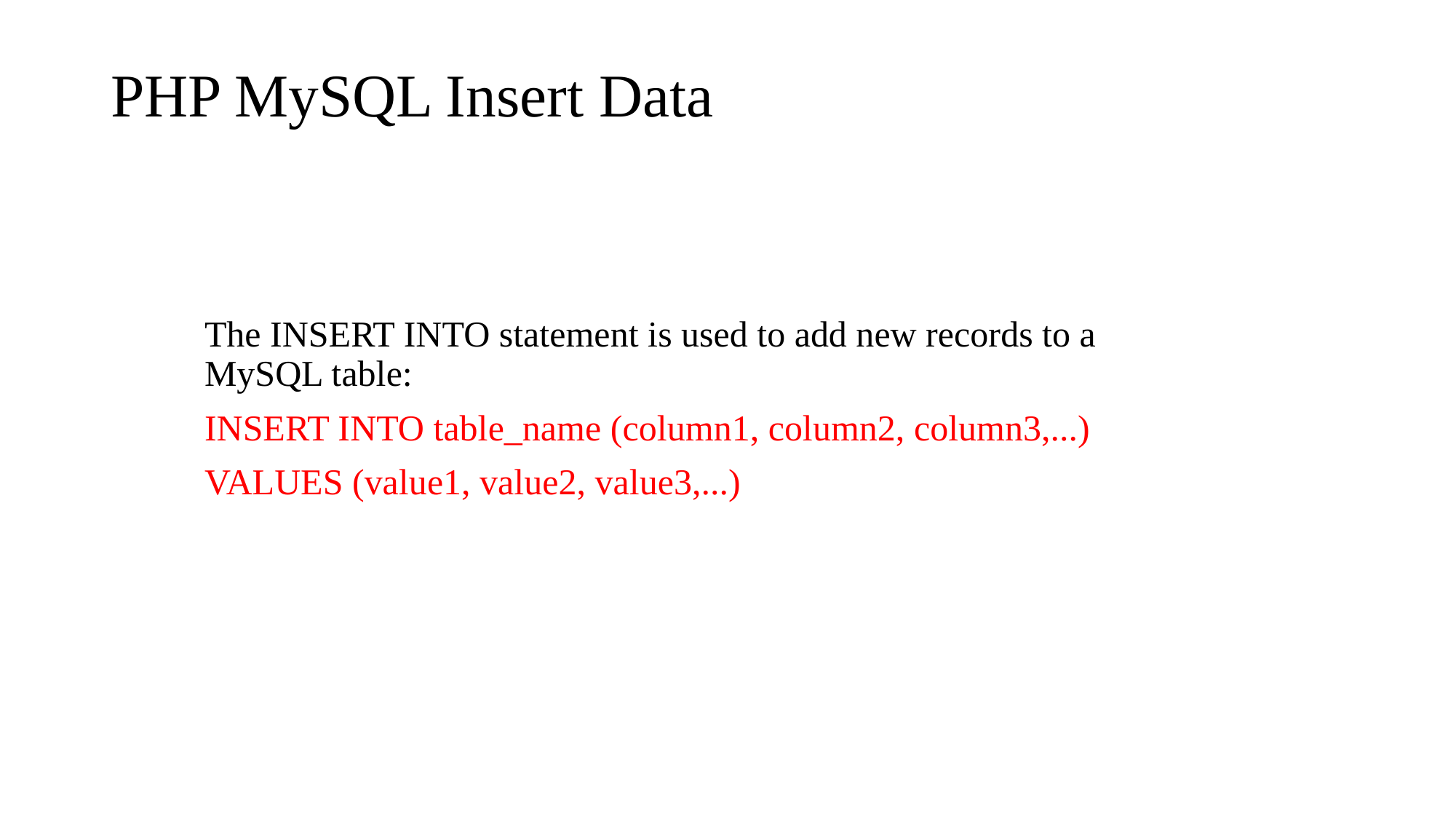

# PHP MySQL Insert Data
The INSERT INTO statement is used to add new records to a MySQL table:
INSERT INTO table_name (column1, column2, column3,...)
VALUES (value1, value2, value3,...)